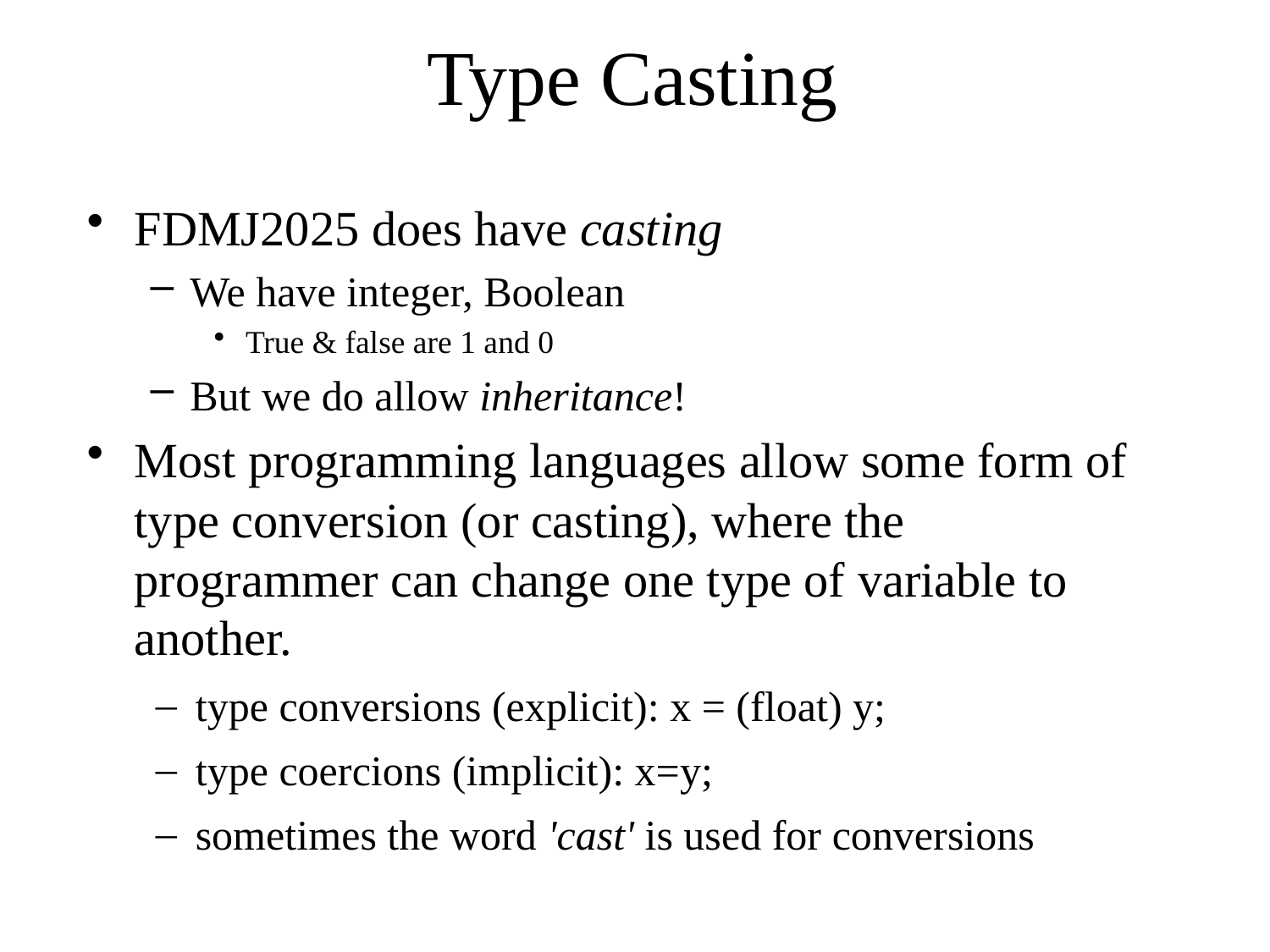

# Type Casting
FDMJ2025 does have casting
We have integer, Boolean
True & false are 1 and 0
But we do allow inheritance!
Most programming languages allow some form of type conversion (or casting), where the programmer can change one type of variable to another.
type conversions (explicit): x = (float) y;
type coercions (implicit): x=y;
sometimes the word 'cast' is used for conversions